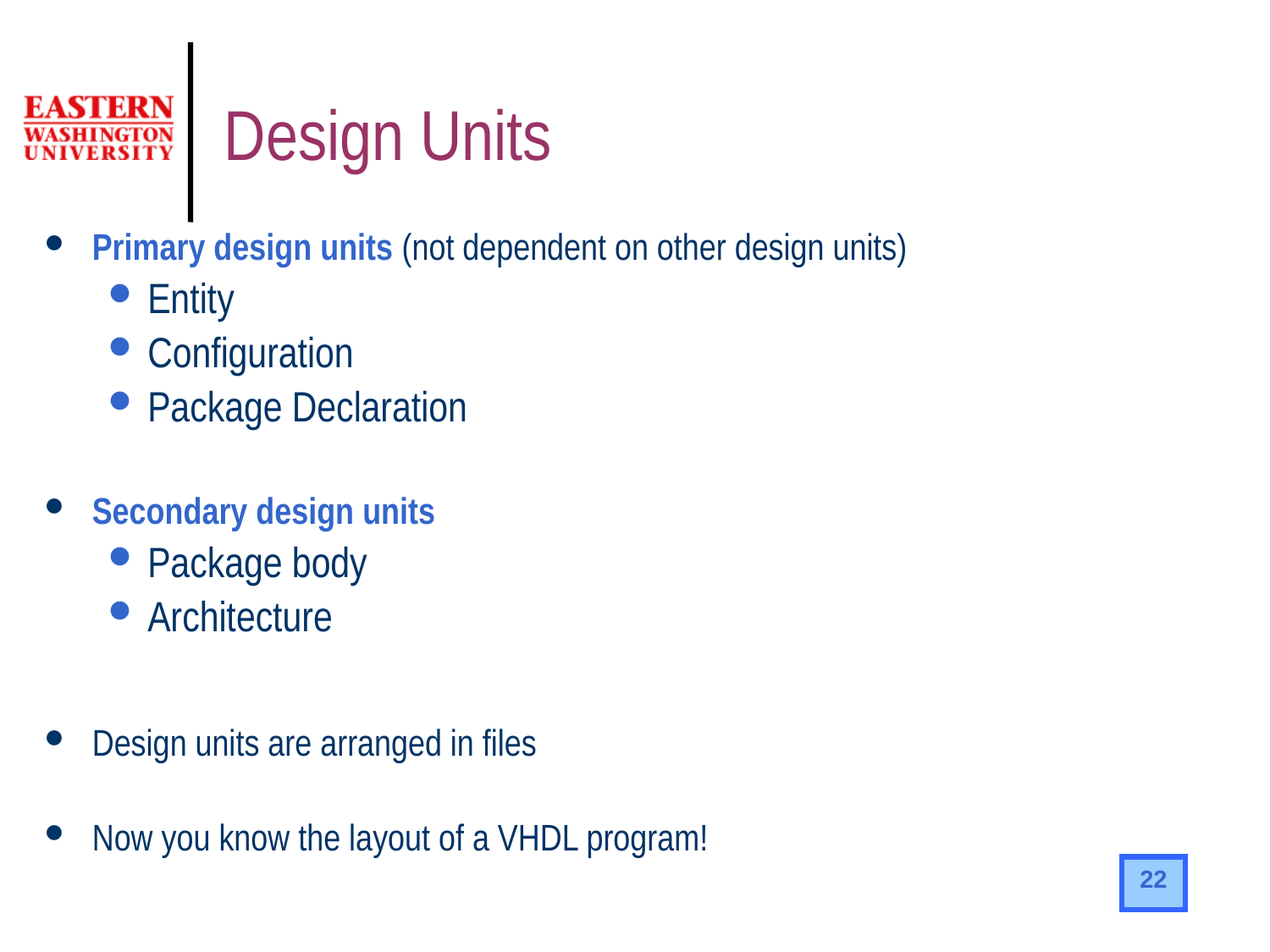

# Design Units
Primary design units (not dependent on other design units)
Entity
Configuration
Package Declaration

Secondary design units
Package body
Architecture

Design units are arranged in files

Now you know the layout of a VHDL program!
22